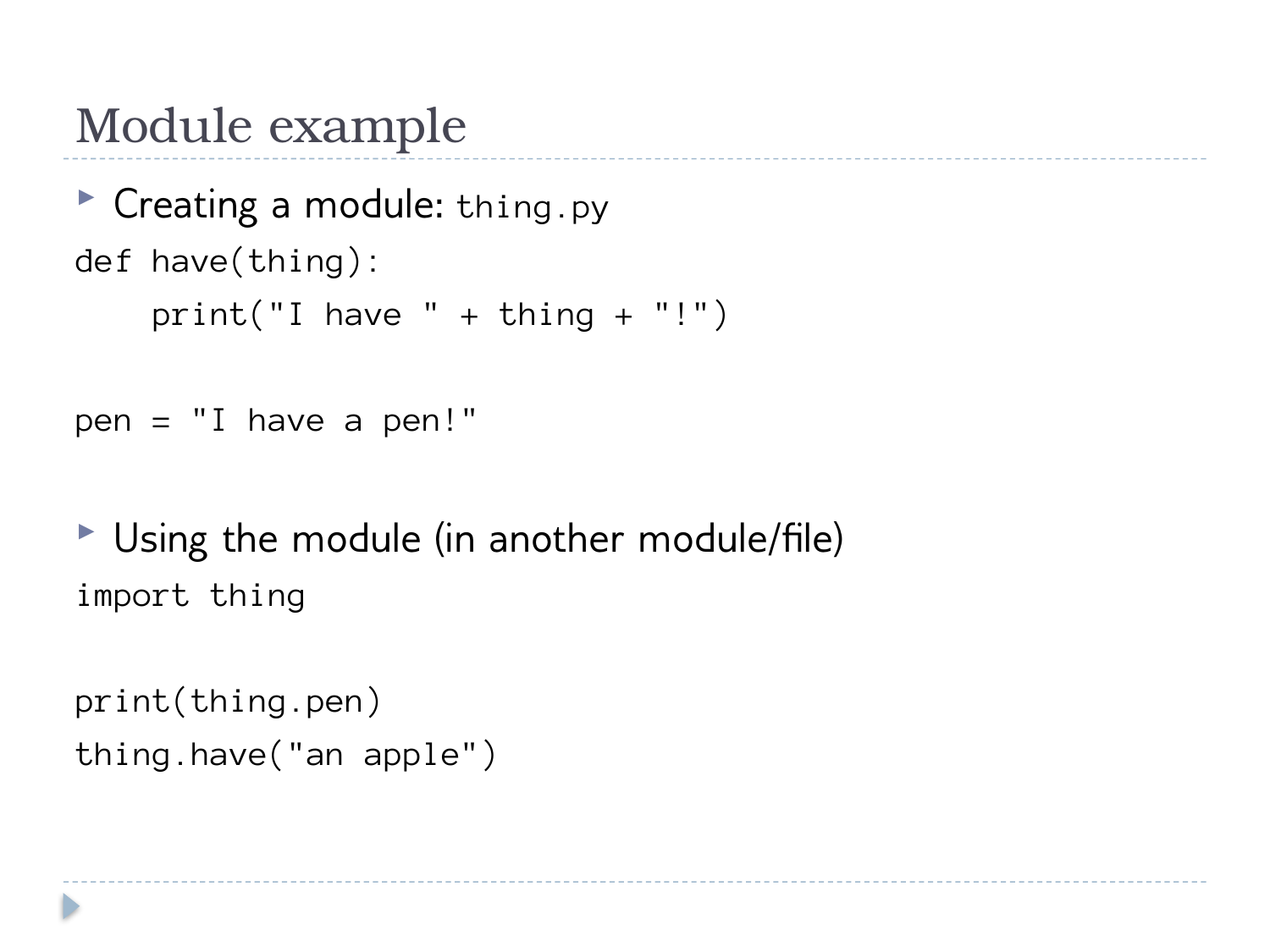

# Module example
Creating a module: thing.py
def have(thing):
    print("I have " + thing + "!")

pen = "I have a pen!"

Using the module (in another module/file)
import thing

print(thing.pen)
thing.have("an apple")